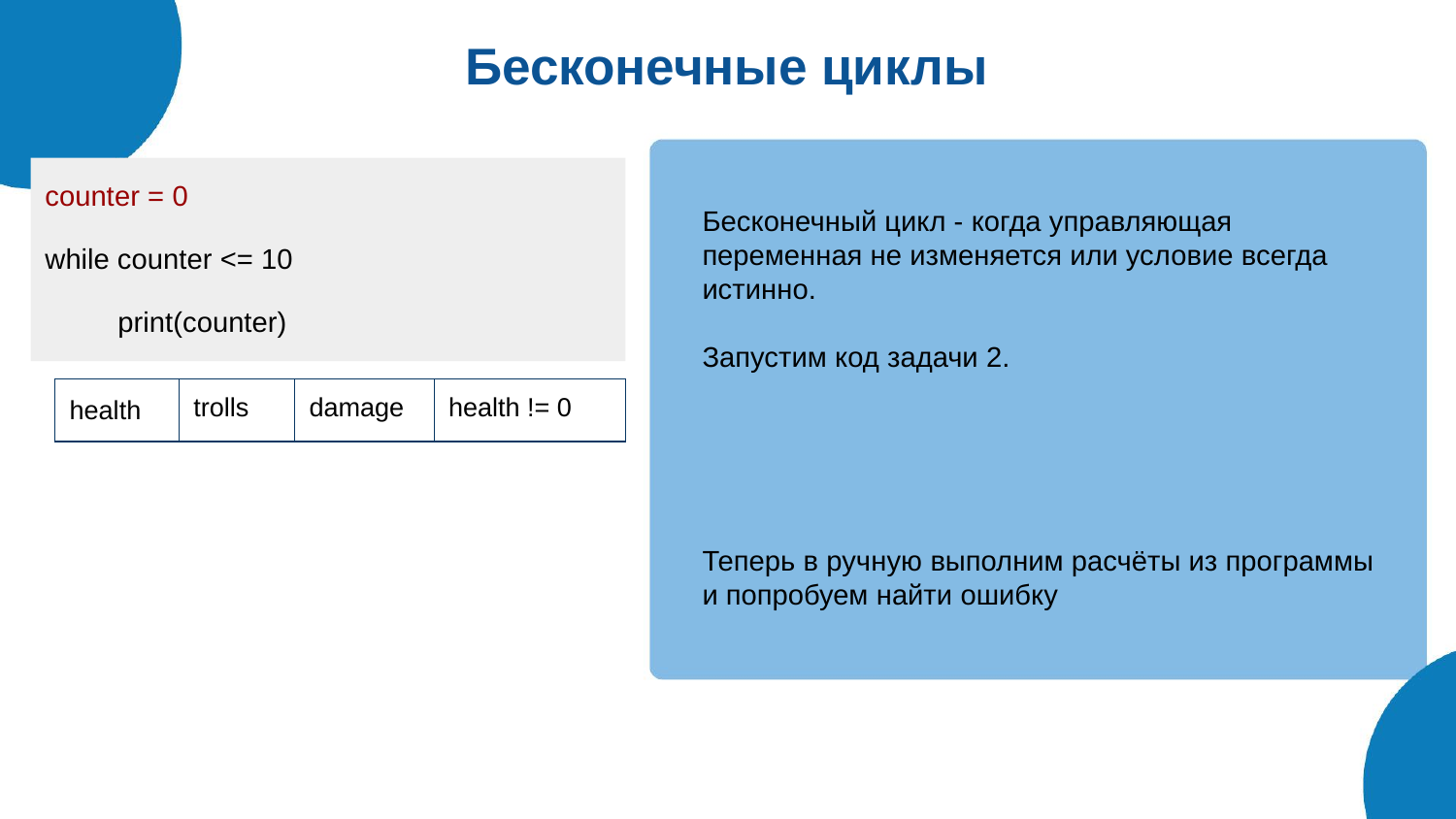

# Бесконечные циклы
counter = 0
while counter <= 10
print(counter)

Бесконечный цикл - когда управляющая переменная не изменяется или условие всегда истинно.

Запустим код задачи 2.

Теперь в ручную выполним расчёты из программы и попробуем найти ошибку

| health | trolls | damage | health != 0 |
| --- | --- | --- | --- |
| 10 | 0 | 3 | True |
| 7 | 1 | 3 | True |
| 4 | 2 | 3 | True |
| 1 | 3 | 3 | True |
| -2 | 4 | 3 | True |
| -5 | 5 | 3 | True |